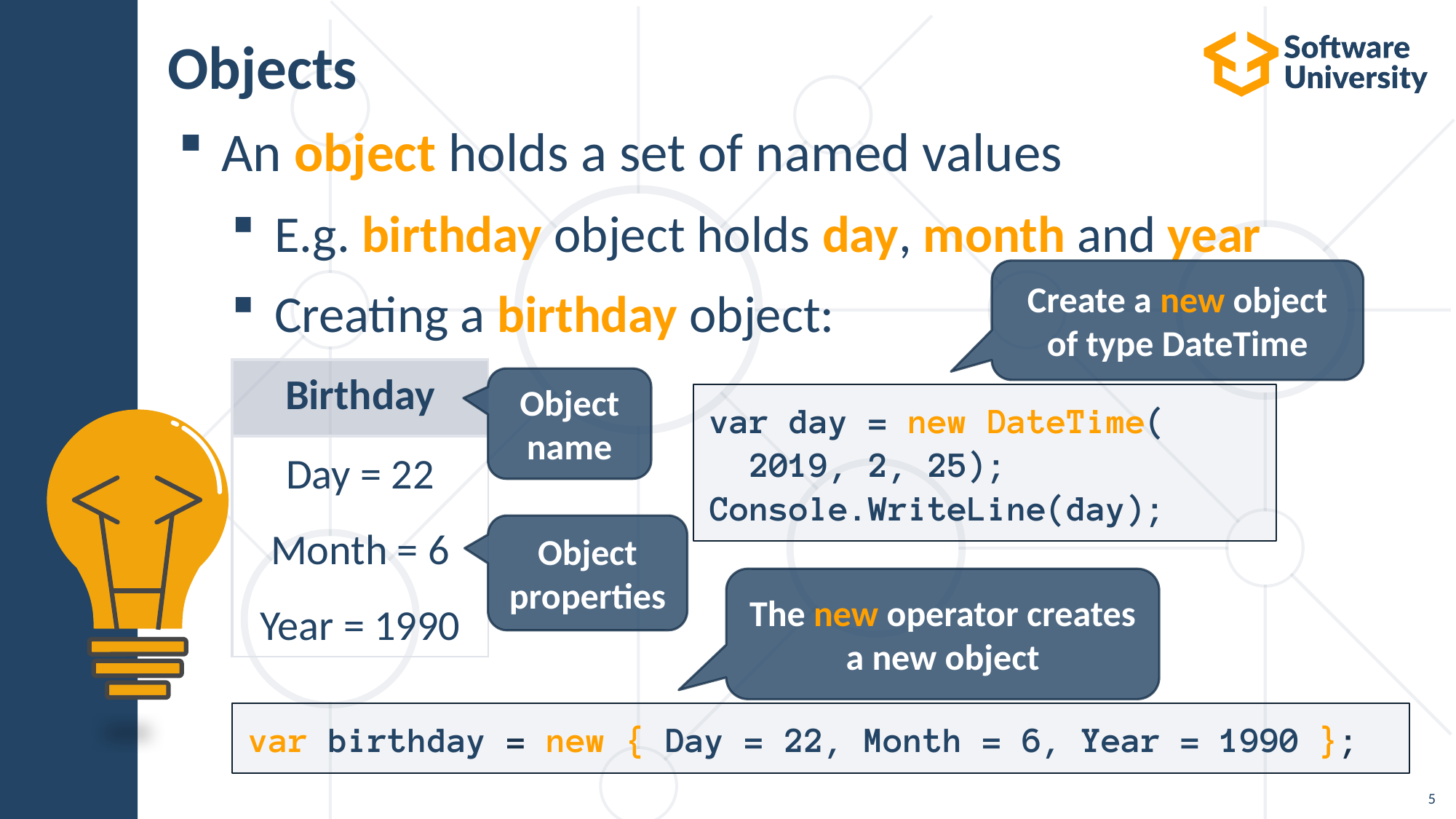

# Objects
An object holds a set of named values
E.g. birthday object holds day, month and year
Creating a birthday object:
Create a new object of type DateTime
| Birthday |
| --- |
| Day = 22 Month = 6 Year = 1990 |
Object name
var day = new DateTime(
  2019, 2, 25);
Console.WriteLine(day);
Object properties
The new operator creates a new object
var birthday = new { Day = 22, Month = 6, Year = 1990 };
5